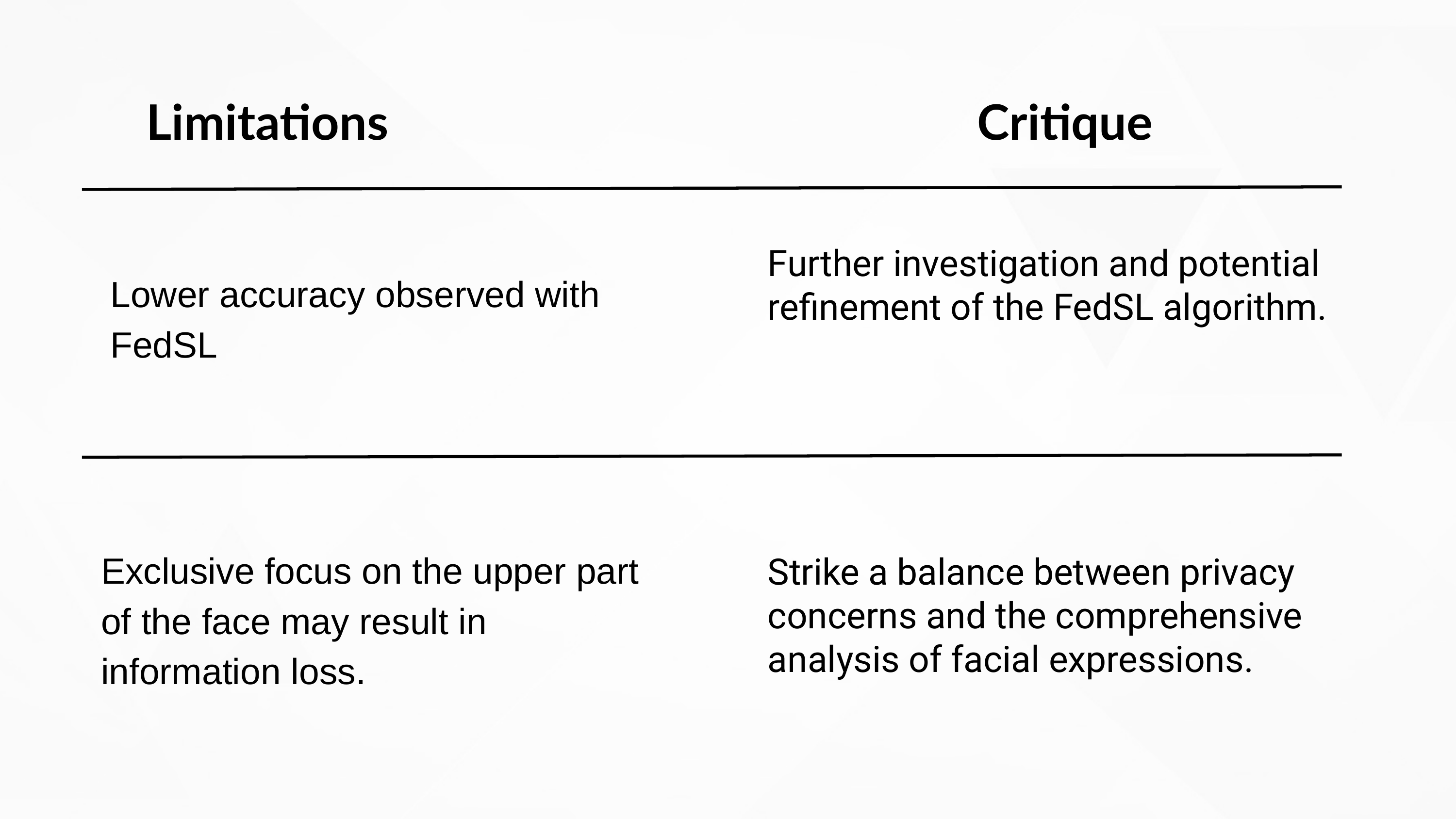

Limitations
Critique
Further investigation and potential refinement of the FedSL algorithm.
Lower accuracy observed with FedSL

Exclusive focus on the upper part of the face may result in information loss.

Strike a balance between privacy concerns and the comprehensive analysis of facial expressions.